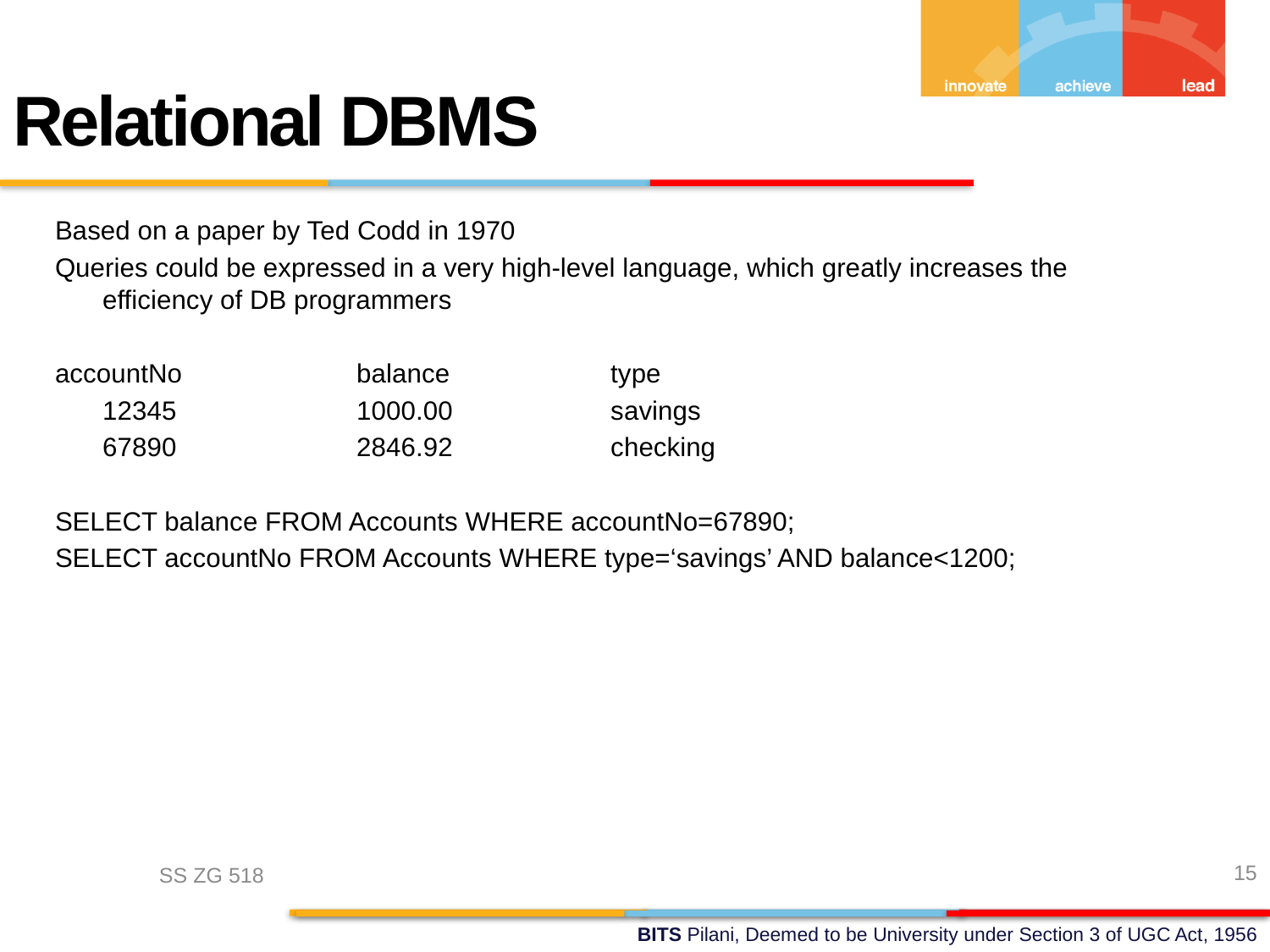

Relational DBMS
Based on a paper by Ted Codd in 1970
Queries could be expressed in a very high-level language, which greatly increases the efficiency of DB programmers

accountNo		balance		type
	12345		1000.00		savings
	67890		2846.92		checking

SELECT balance FROM Accounts WHERE accountNo=67890;
SELECT accountNo FROM Accounts WHERE type=‘savings’ AND balance<1200;
15
SS ZG 518